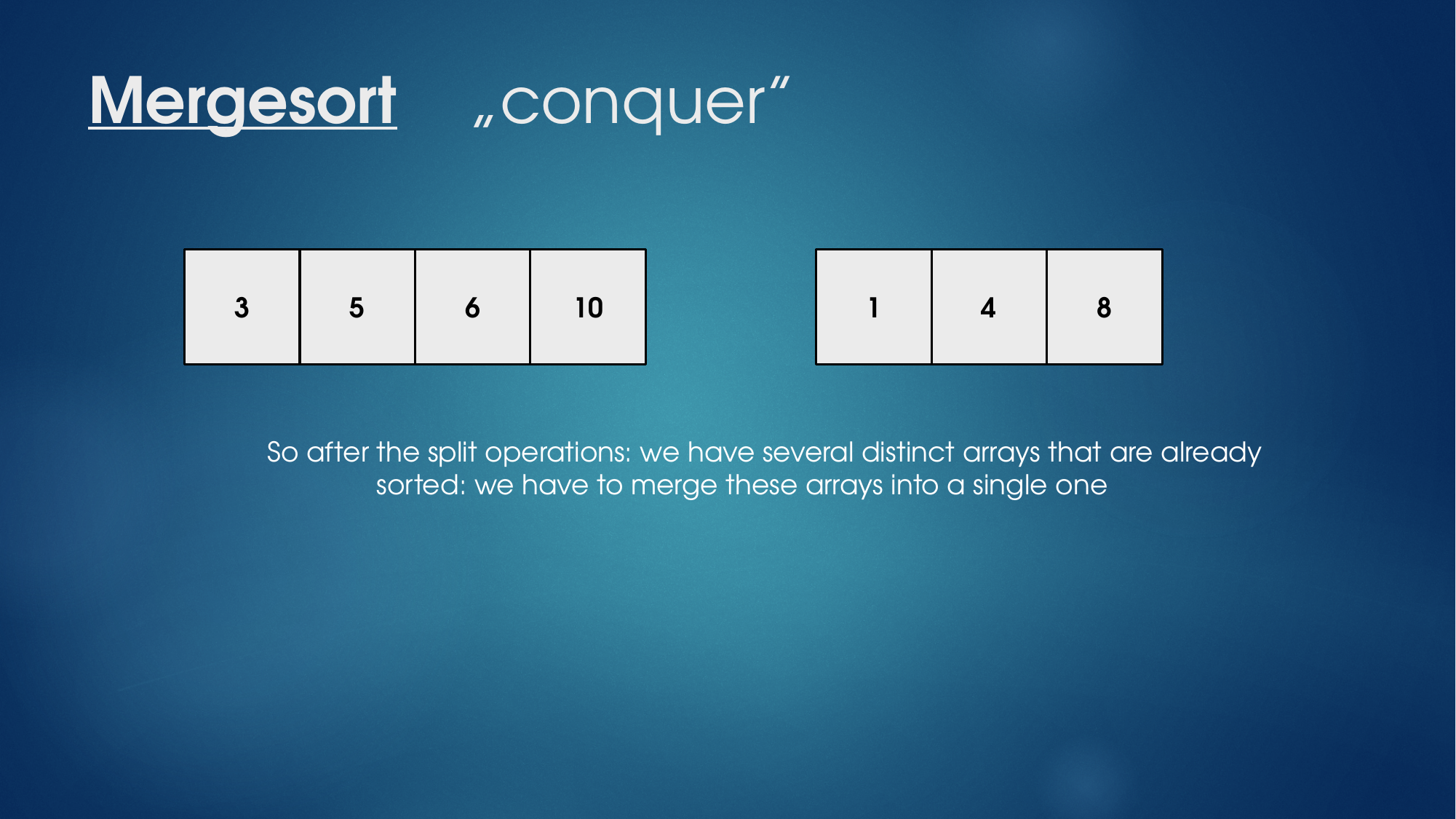

# Mergesort    „conquer”
3
5
6
10
1
4
8
So after the split operations: we have several distinct arrays that are already
	sorted: we have to merge these arrays into a single one